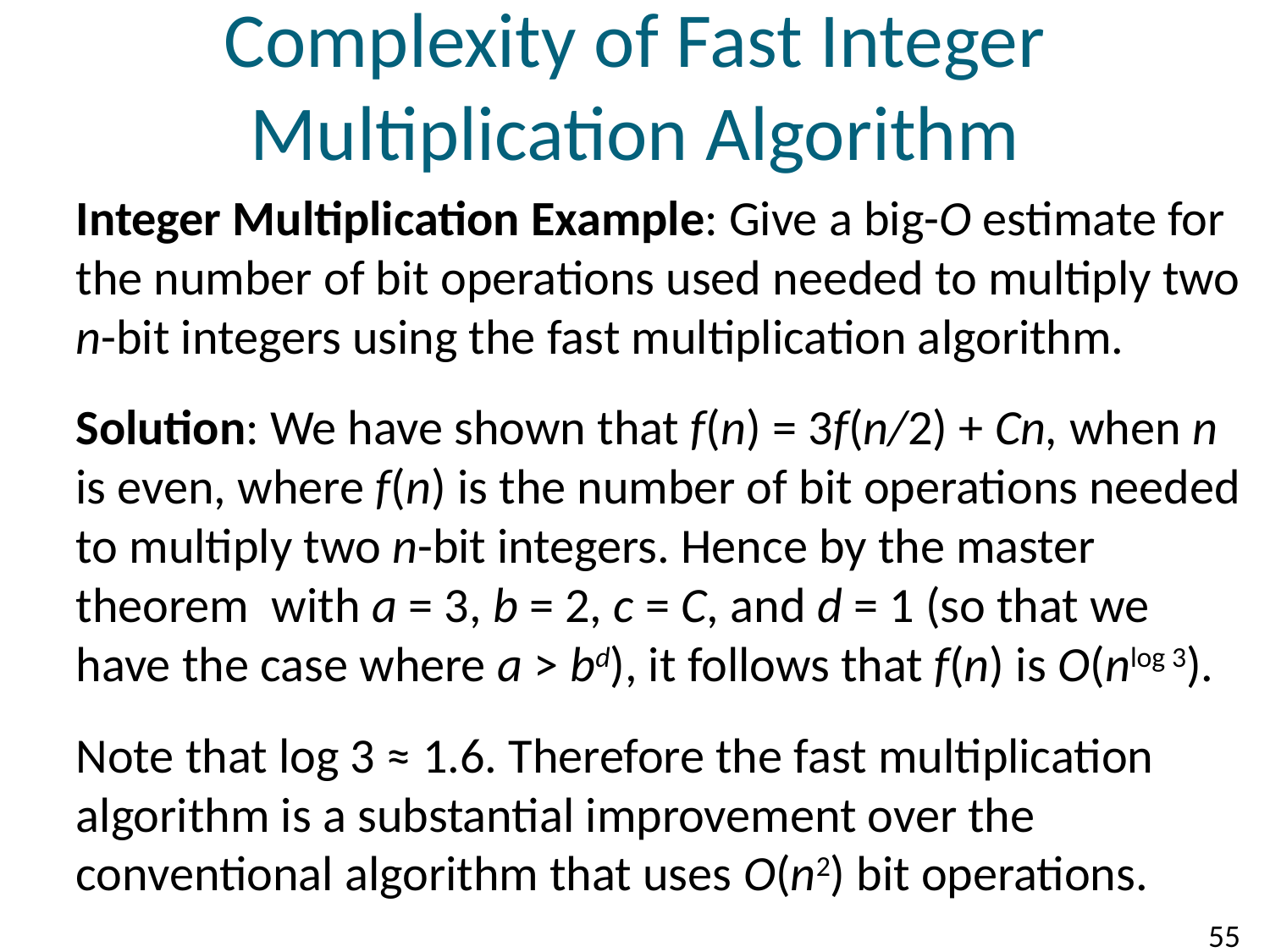

# Complexity of Fast Integer Multiplication Algorithm
Integer Multiplication Example: Give a big-O estimate for the number of bit operations used needed to multiply two n-bit integers using the fast multiplication algorithm.
Solution: We have shown that f(n) = 3f(n/2) + Cn, when n is even, where f(n) is the number of bit operations needed to multiply two n-bit integers. Hence by the master theorem  with a = 3, b = 2, c = C, and d = 1 (so that we have the case where a > bd), it follows that f(n) is O(nlog 3).
Note that log 3 ≈ 1.6. Therefore the fast multiplication algorithm is a substantial improvement over the conventional algorithm that uses O(n2) bit operations.